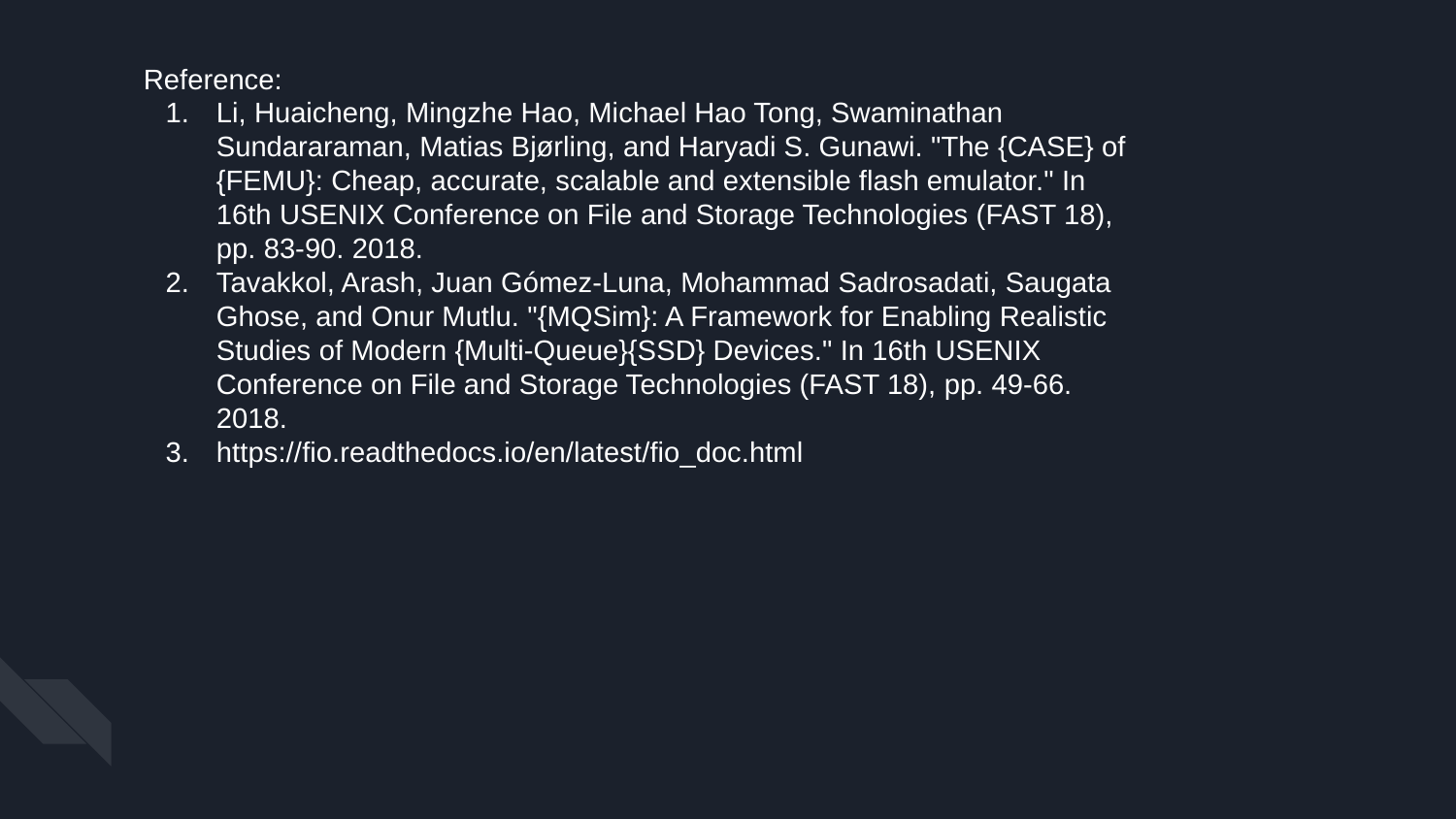

Reference:
Li, Huaicheng, Mingzhe Hao, Michael Hao Tong, Swaminathan Sundararaman, Matias Bjørling, and Haryadi S. Gunawi. "The {CASE} of {FEMU}: Cheap, accurate, scalable and extensible flash emulator." In 16th USENIX Conference on File and Storage Technologies (FAST 18), pp. 83-90. 2018.
Tavakkol, Arash, Juan Gómez-Luna, Mohammad Sadrosadati, Saugata Ghose, and Onur Mutlu. "{MQSim}: A Framework for Enabling Realistic Studies of Modern {Multi-Queue}{SSD} Devices." In 16th USENIX Conference on File and Storage Technologies (FAST 18), pp. 49-66. 2018.
https://fio.readthedocs.io/en/latest/fio_doc.html